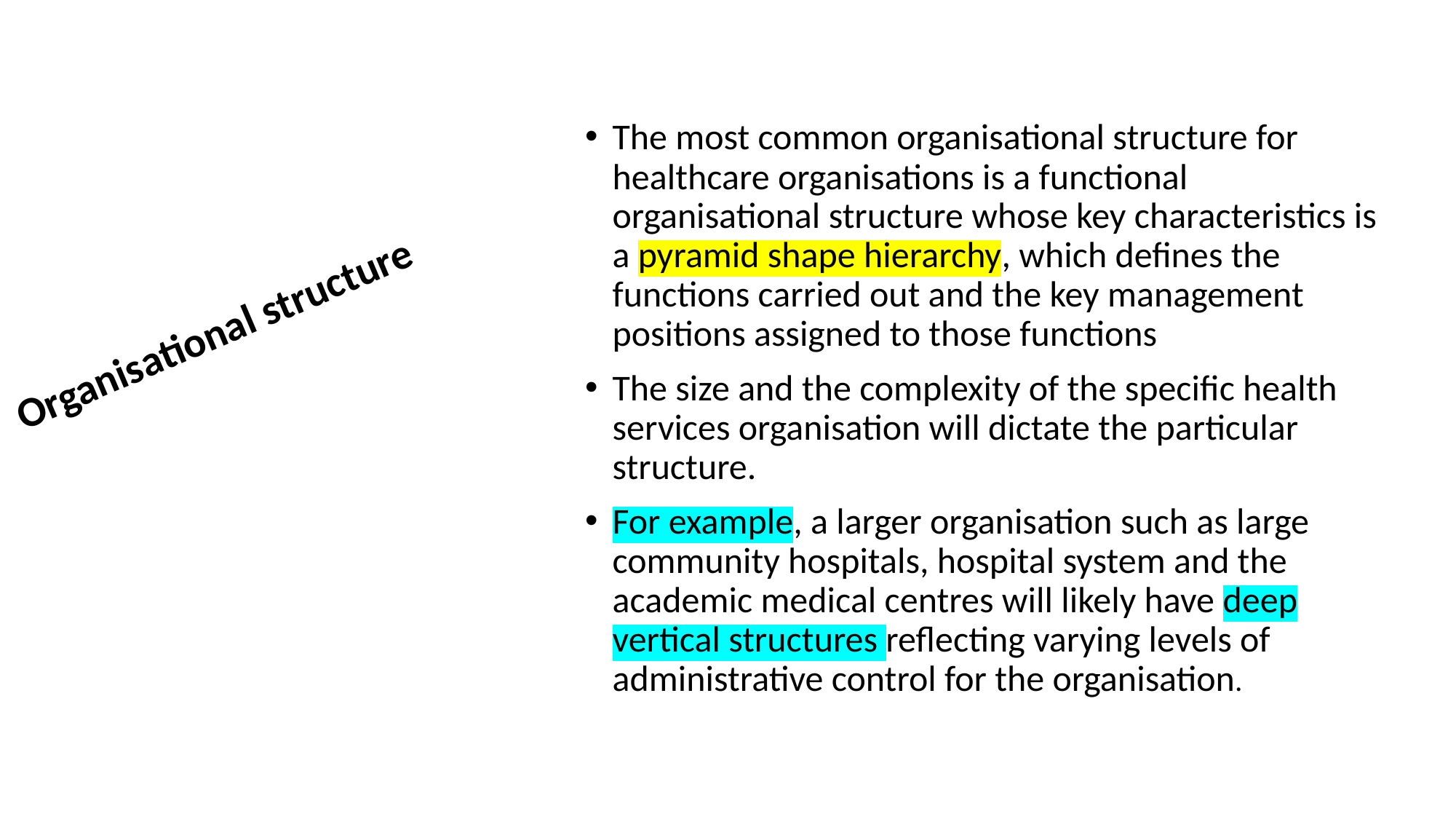

The most common organisational structure for healthcare organisations is a functional organisational structure whose key characteristics is a pyramid shape hierarchy, which defines the functions carried out and the key management positions assigned to those functions
The size and the complexity of the specific health services organisation will dictate the particular structure.
For example, a larger organisation such as large community hospitals, hospital system and the academic medical centres will likely have deep vertical structures reflecting varying levels of administrative control for the organisation.
Organisational structure for NHS healthcare